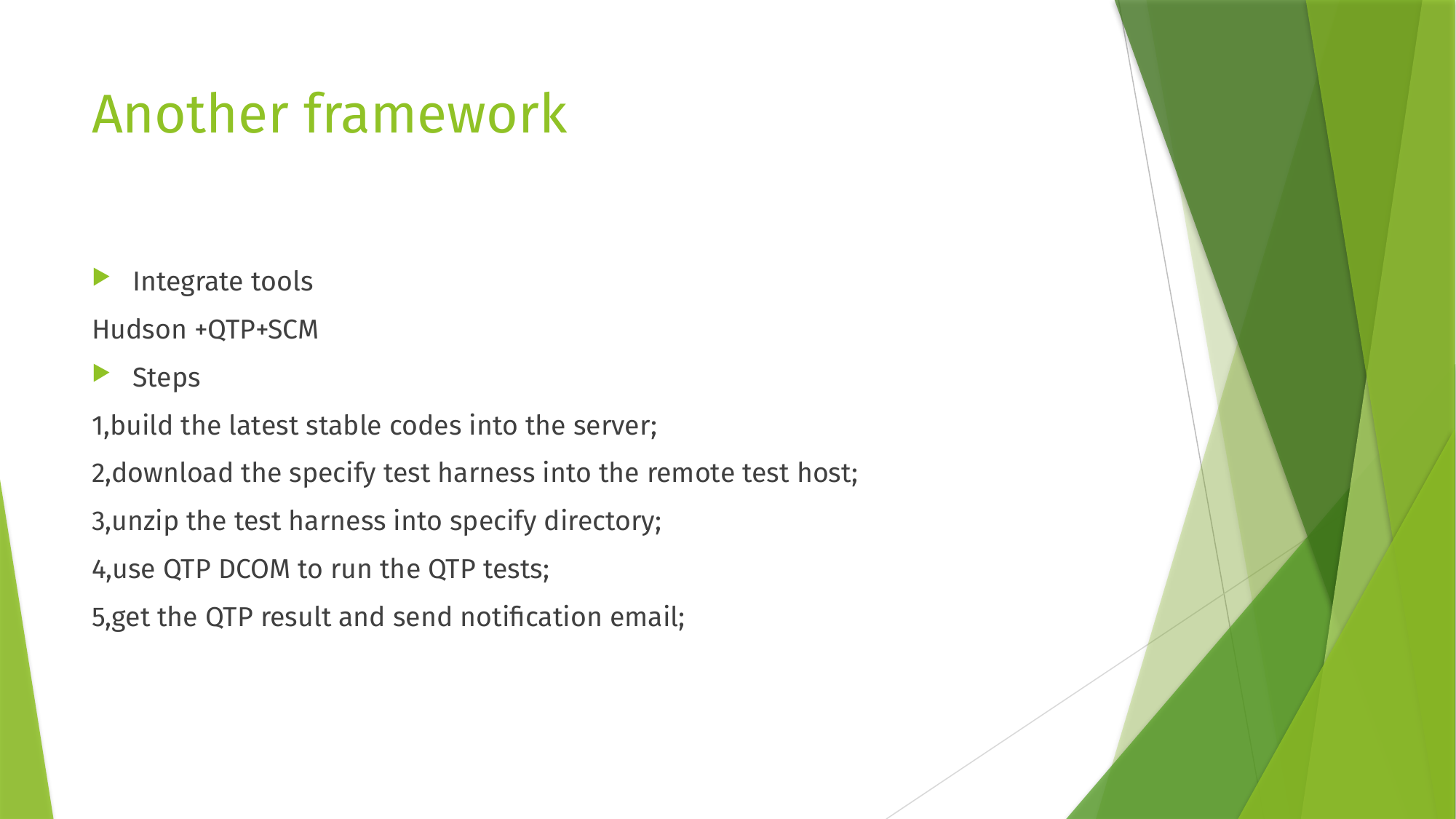

# Another framework
Integrate tools
Hudson +QTP+SCM
Steps
1,build the latest stable codes into the server;
2,download the specify test harness into the remote test host;
3,unzip the test harness into specify directory;
4,use QTP DCOM to run the QTP tests;
5,get the QTP result and send notification email;